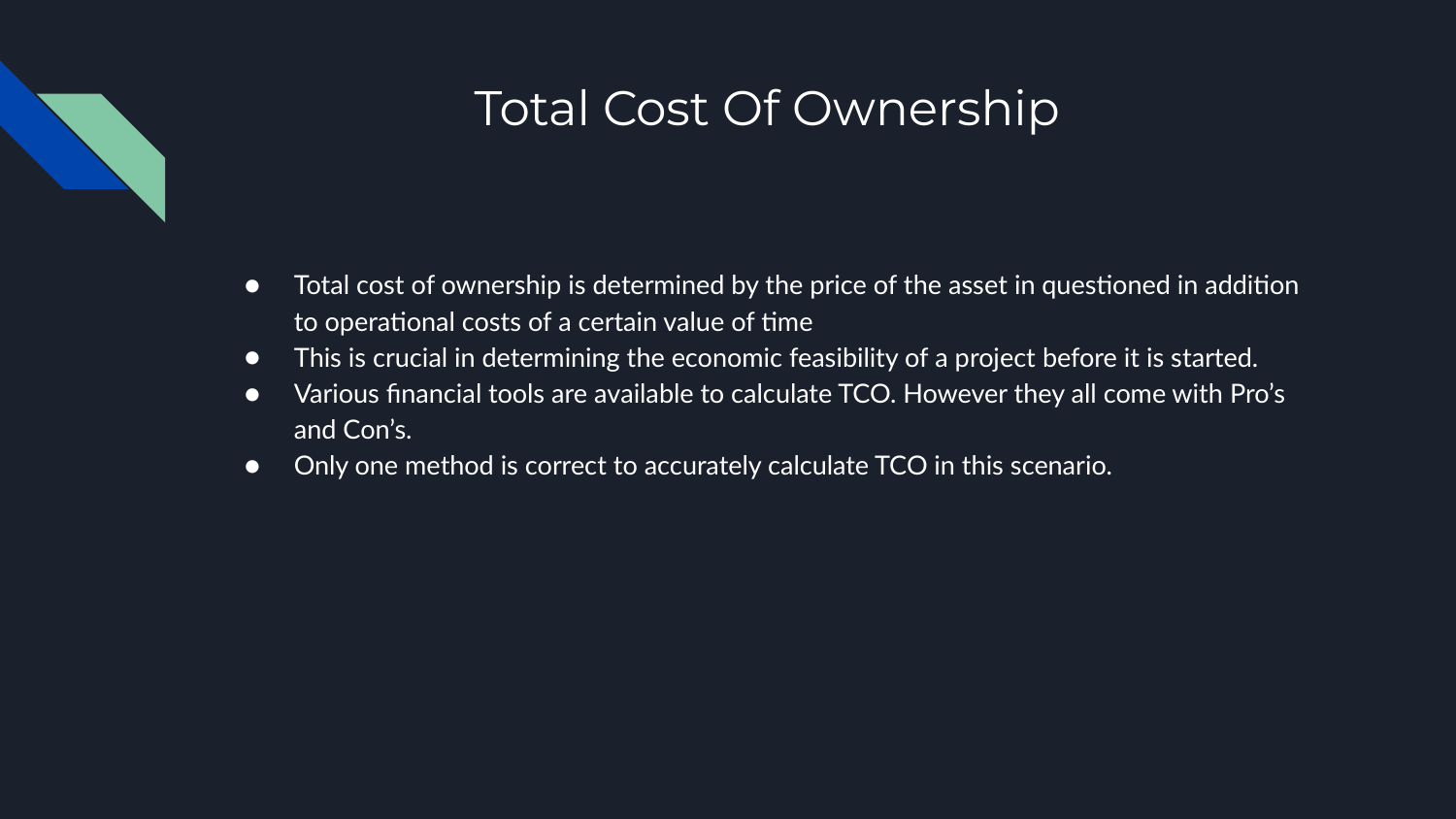

# Total Cost Of Ownership
Total cost of ownership is determined by the price of the asset in questioned in addition to operational costs of a certain value of time
This is crucial in determining the economic feasibility of a project before it is started.
Various financial tools are available to calculate TCO. However they all come with Pro’s and Con’s.
Only one method is correct to accurately calculate TCO in this scenario.